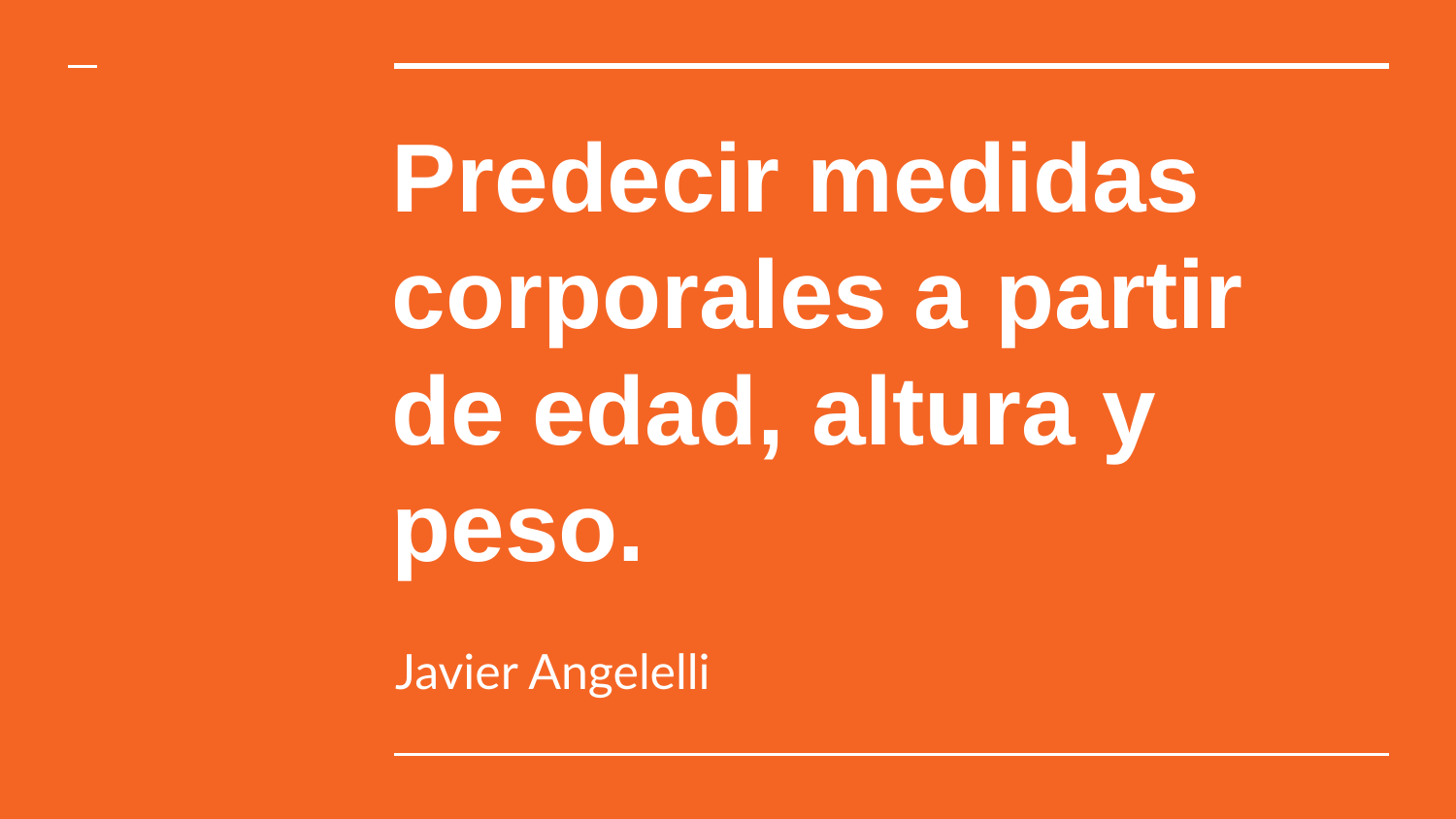

# Predecir medidas corporales a partir de edad, altura y peso.
Javier Angelelli